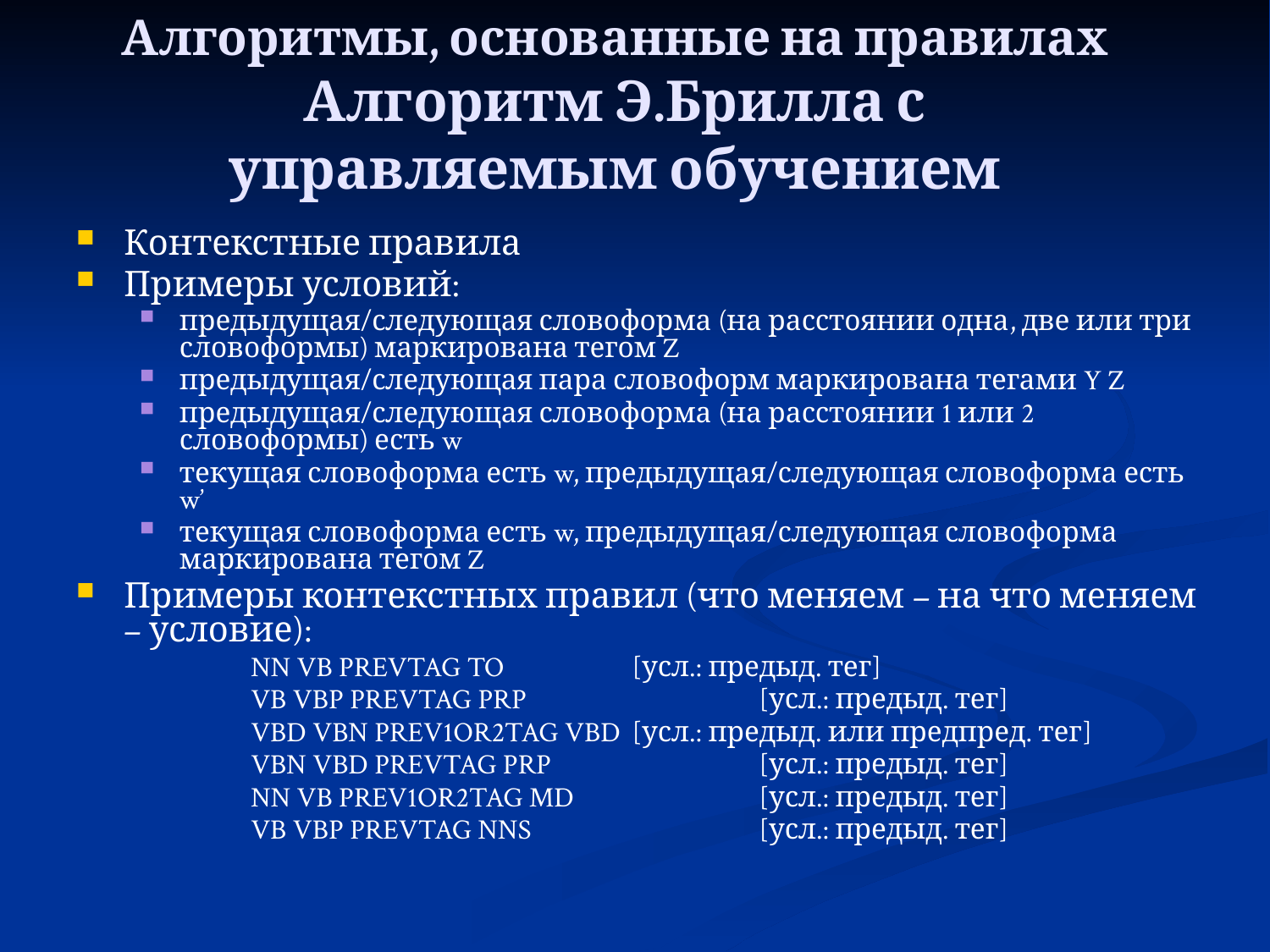

Алгоритмы, основанные на правилах
Алгоритм Э.Брилла с управляемым обучением
Контекстные правила
Примеры условий:
предыдущая/следующая словоформа (на расстоянии одна, две или три словоформы) маркирована тегом Z
предыдущая/следующая пара словоформ маркирована тегами Y Z
предыдущая/следующая словоформа (на расстоянии 1 или 2 словоформы) есть w
текущая словоформа есть w, предыдущая/следующая словоформа есть w’
текущая словоформа есть w, предыдущая/следующая словоформа маркирована тегом Z
Примеры контекстных правил (что меняем – на что меняем – условие):
		NN VB PREVTAG TO		[усл.: предыд. тег]
		VB VBP PREVTAG PRP		[усл.: предыд. тег]
		VBD VBN PREV1OR2TAG VBD	[усл.: предыд. или предпред. тег]
		VBN VBD PREVTAG PRP		[усл.: предыд. тег]
		NN VB PREV1OR2TAG MD		[усл.: предыд. тег]
		VB VBP PREVTAG NNS		[усл.: предыд. тег]